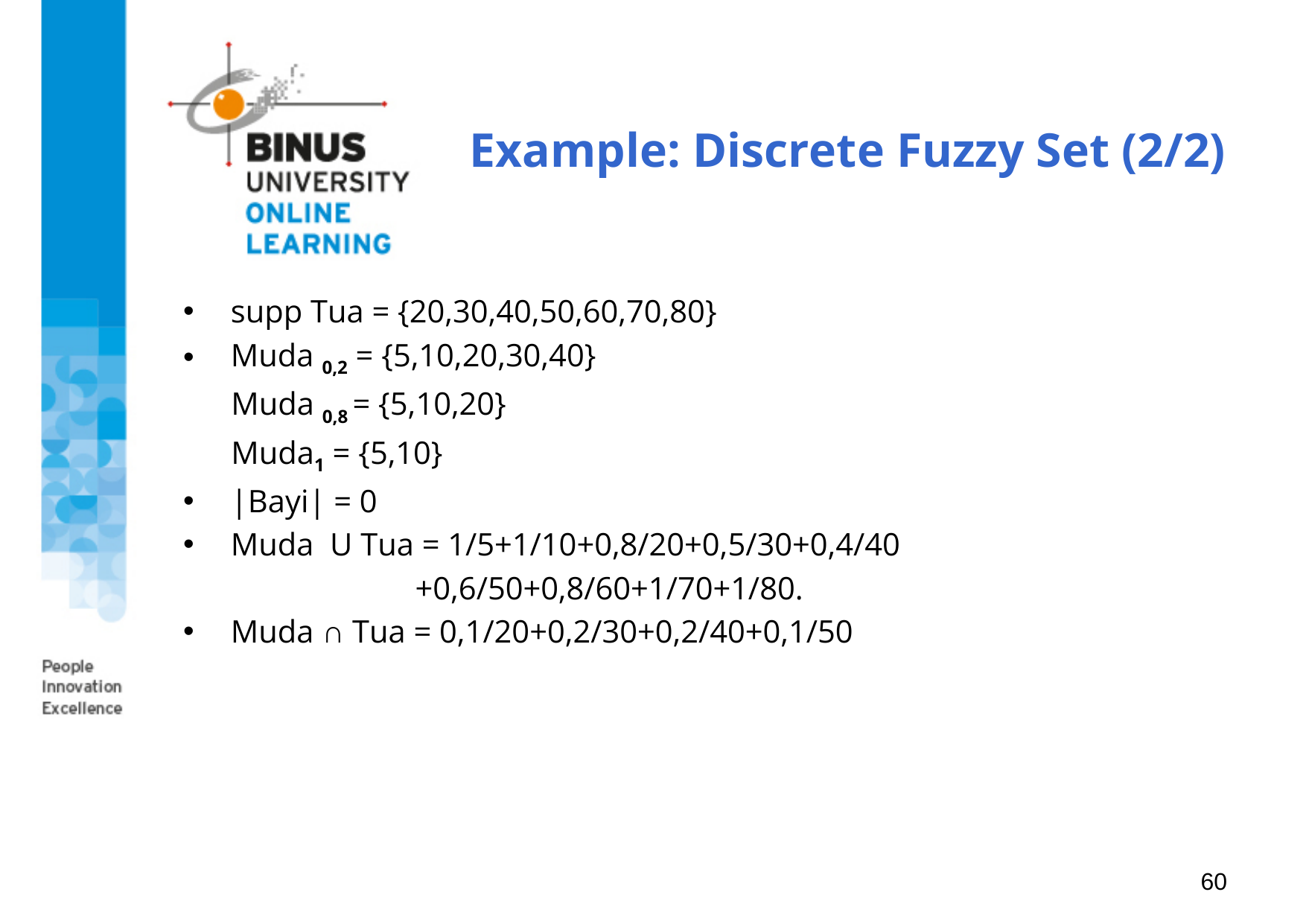

Example: Discrete Fuzzy Set (2/2)
supp Tua = {20,30,40,50,60,70,80}
Muda 0,2 = {5,10,20,30,40}
      Muda 0,8 = {5,10,20}
      Muda1 = {5,10}
|Bayi| = 0
Muda  U Tua = 1/5+1/10+0,8/20+0,5/30+0,4/40
                             +0,6/50+0,8/60+1/70+1/80.
Muda ∩ Tua = 0,1/20+0,2/30+0,2/40+0,1/50

60